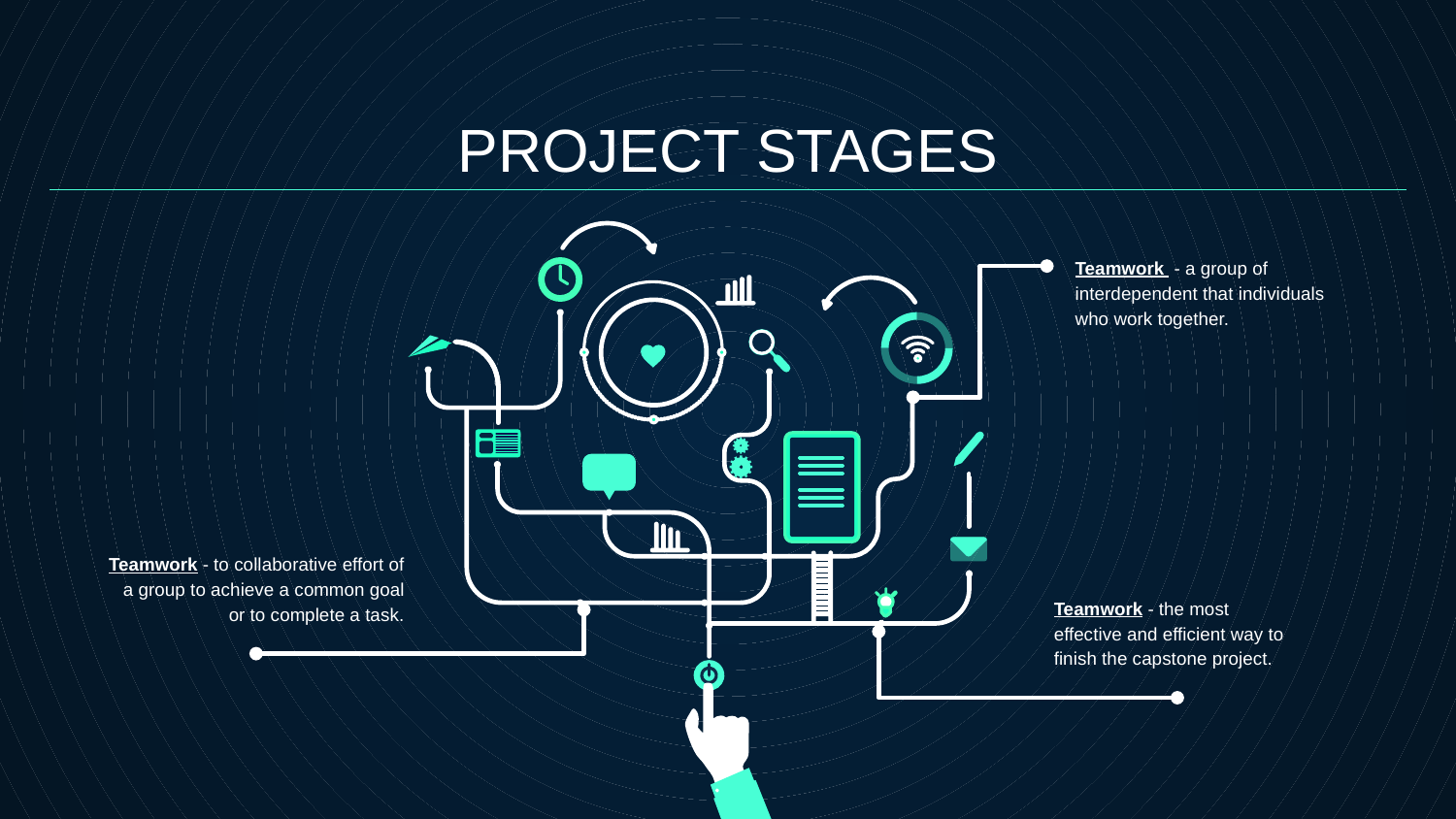

# PROJECT STAGES

Teamwork  - a group of interdependent that individuals who work together.

Teamwork - to collaborative effort of a group to achieve a common goal or to complete a task.

Teamwork - the most effective and efficient way to finish the capstone project.